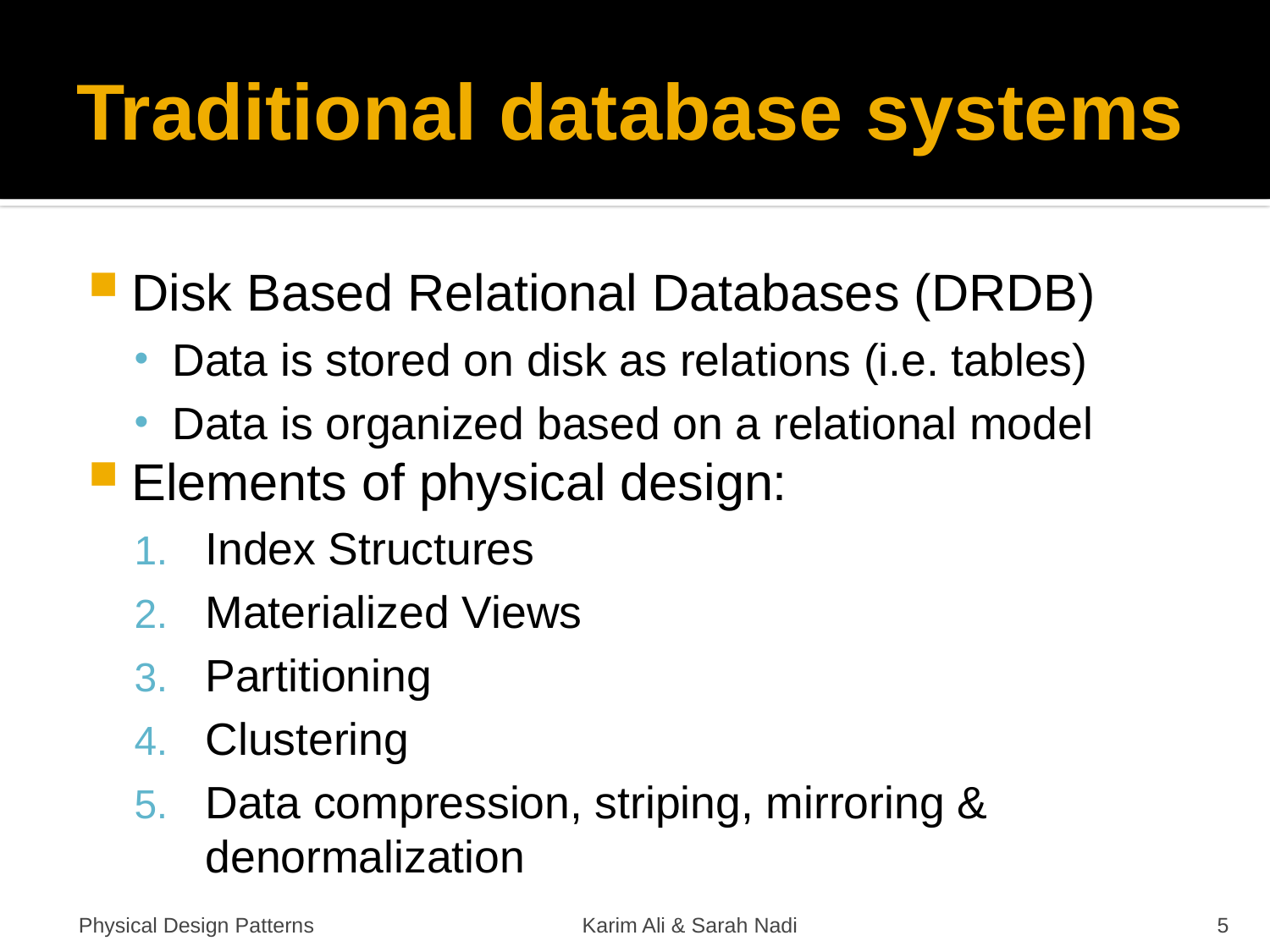

# Traditional database systems
Disk Based Relational Databases (DRDB)
Data is stored on disk as relations (i.e. tables)
Data is organized based on a relational model
Elements of physical design:
Index Structures
Materialized Views
Partitioning
Clustering
Data compression, striping, mirroring & denormalization

Physical Design Patterns
Karim Ali & Sarah Nadi
5